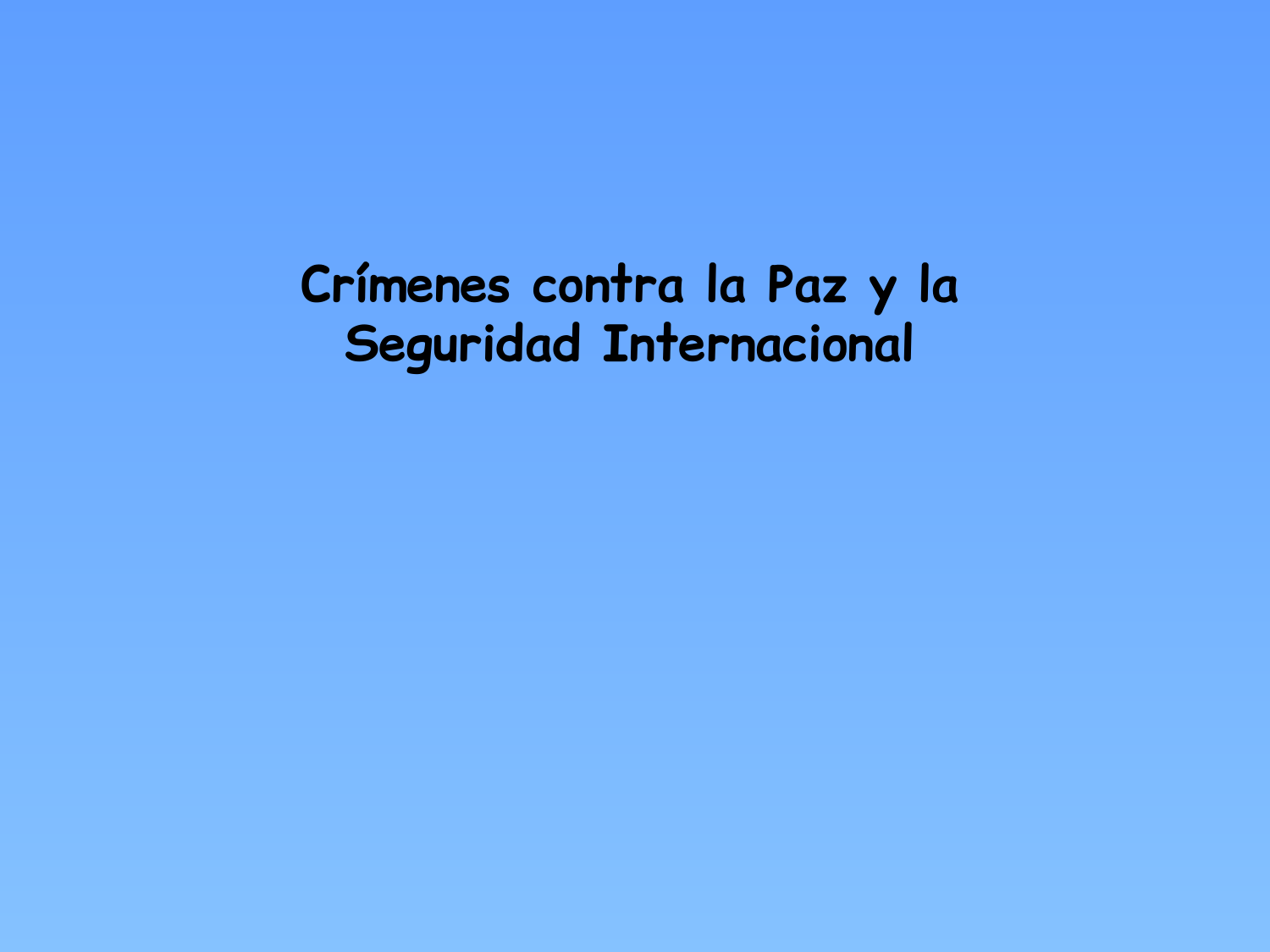

Crímenes contra la Paz y la Seguridad Internacional